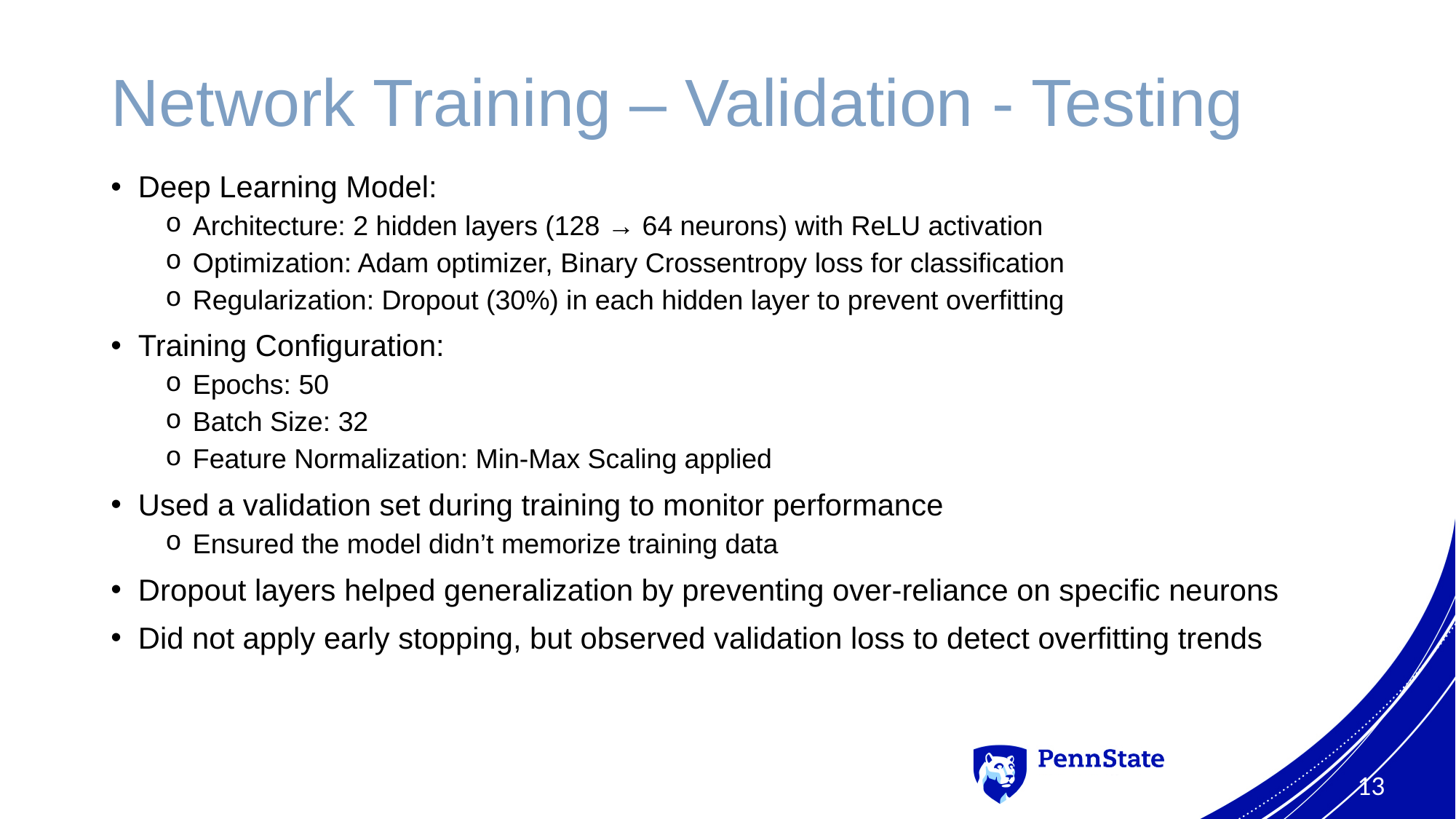

# Network Training – Validation - Testing
Deep Learning Model:
Architecture: 2 hidden layers (128 → 64 neurons) with ReLU activation
Optimization: Adam optimizer, Binary Crossentropy loss for classification
Regularization: Dropout (30%) in each hidden layer to prevent overfitting
Training Configuration:
Epochs: 50
Batch Size: 32
Feature Normalization: Min-Max Scaling applied
Used a validation set during training to monitor performance
Ensured the model didn’t memorize training data
Dropout layers helped generalization by preventing over-reliance on specific neurons
Did not apply early stopping, but observed validation loss to detect overfitting trends